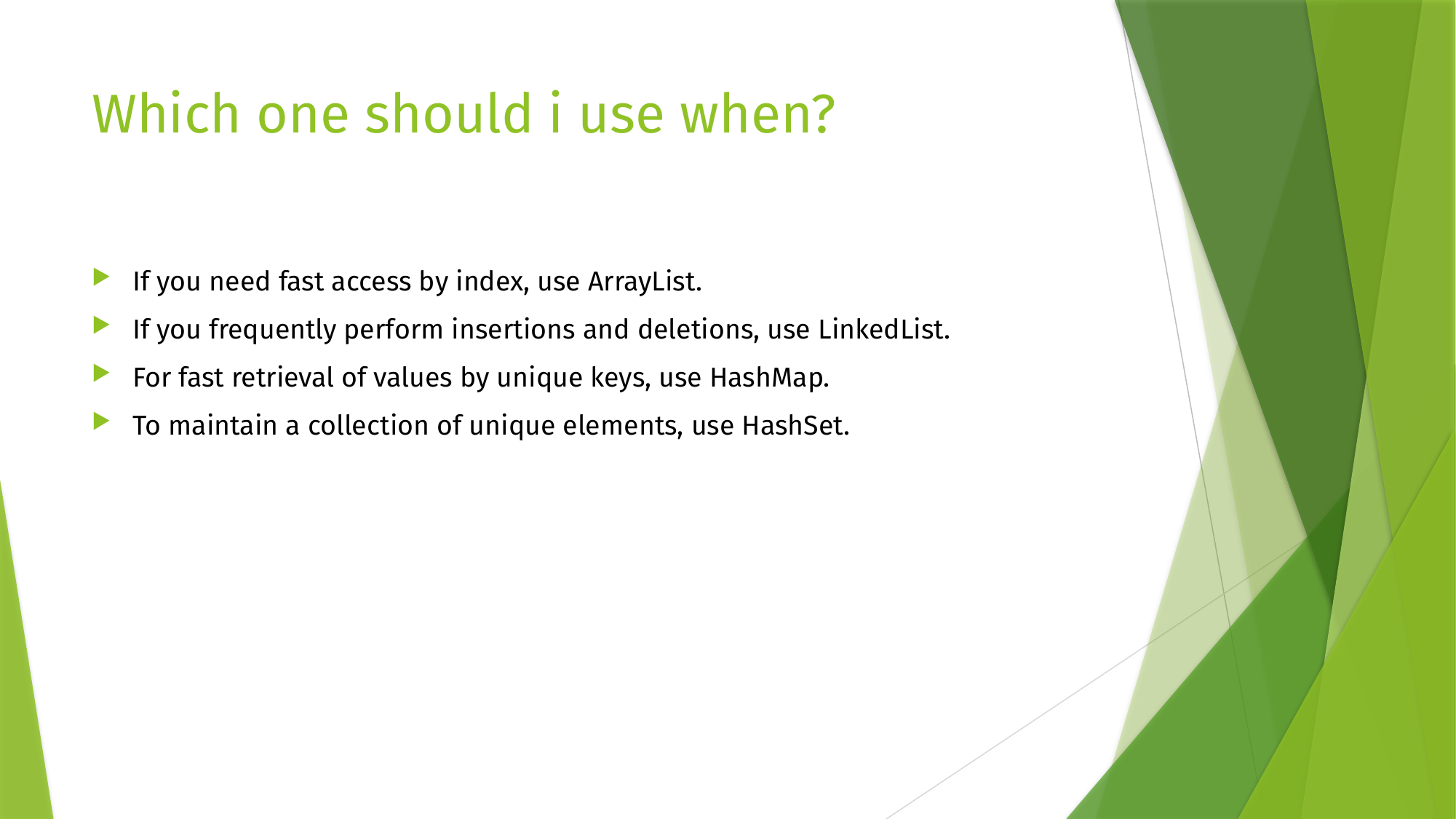

# Which one should i use when?
If you need fast access by index, use ArrayList.
If you frequently perform insertions and deletions, use LinkedList.
For fast retrieval of values by unique keys, use HashMap.
To maintain a collection of unique elements, use HashSet.